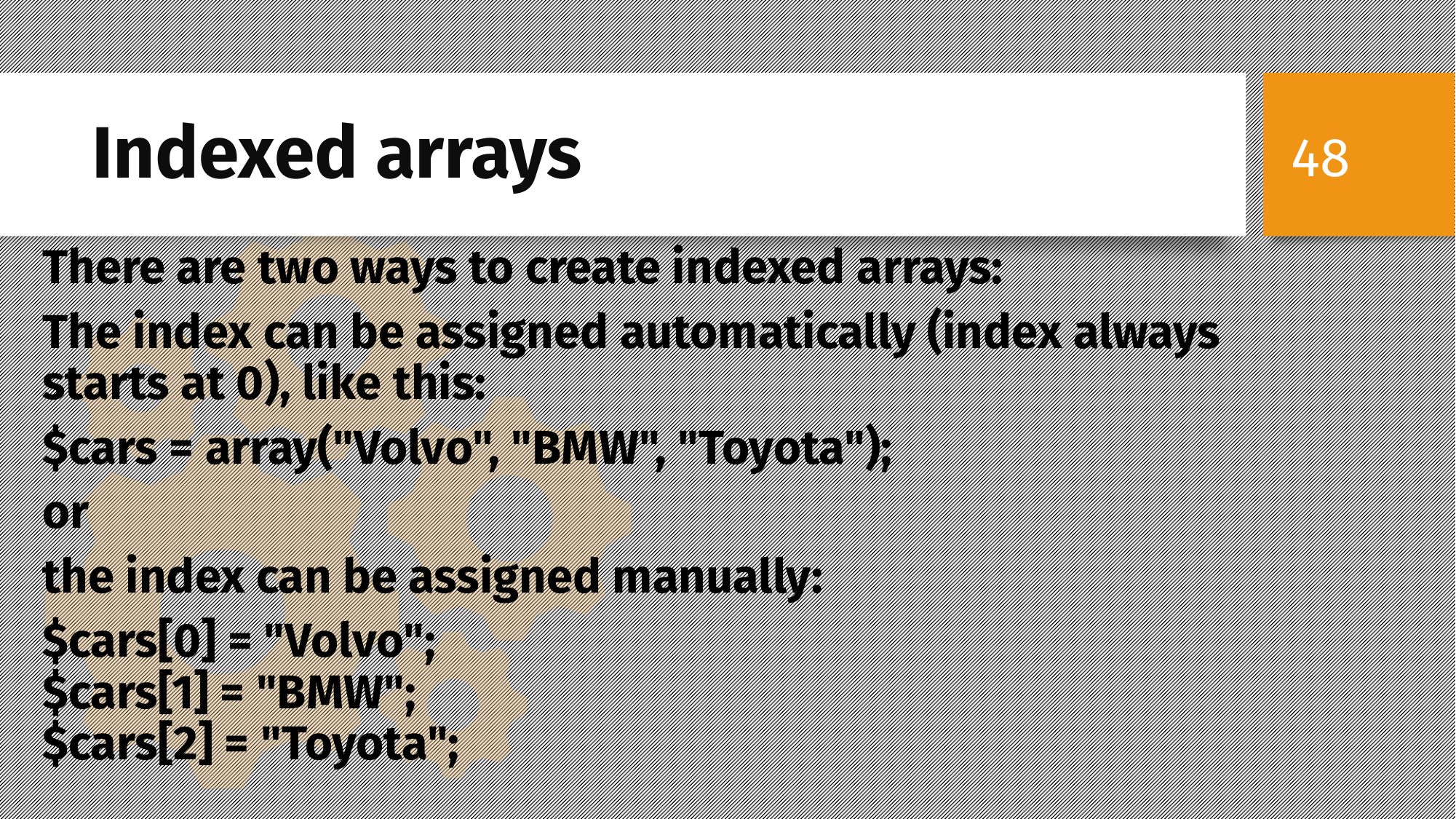

Indexed arrays
48
There are two ways to create indexed arrays:
The index can be assigned automatically (index always starts at 0), like this:
$cars = array("Volvo", "BMW", "Toyota");
or
the index can be assigned manually:
$cars[0] = "Volvo";
$cars[1] = "BMW";
$cars[2] = "Toyota";